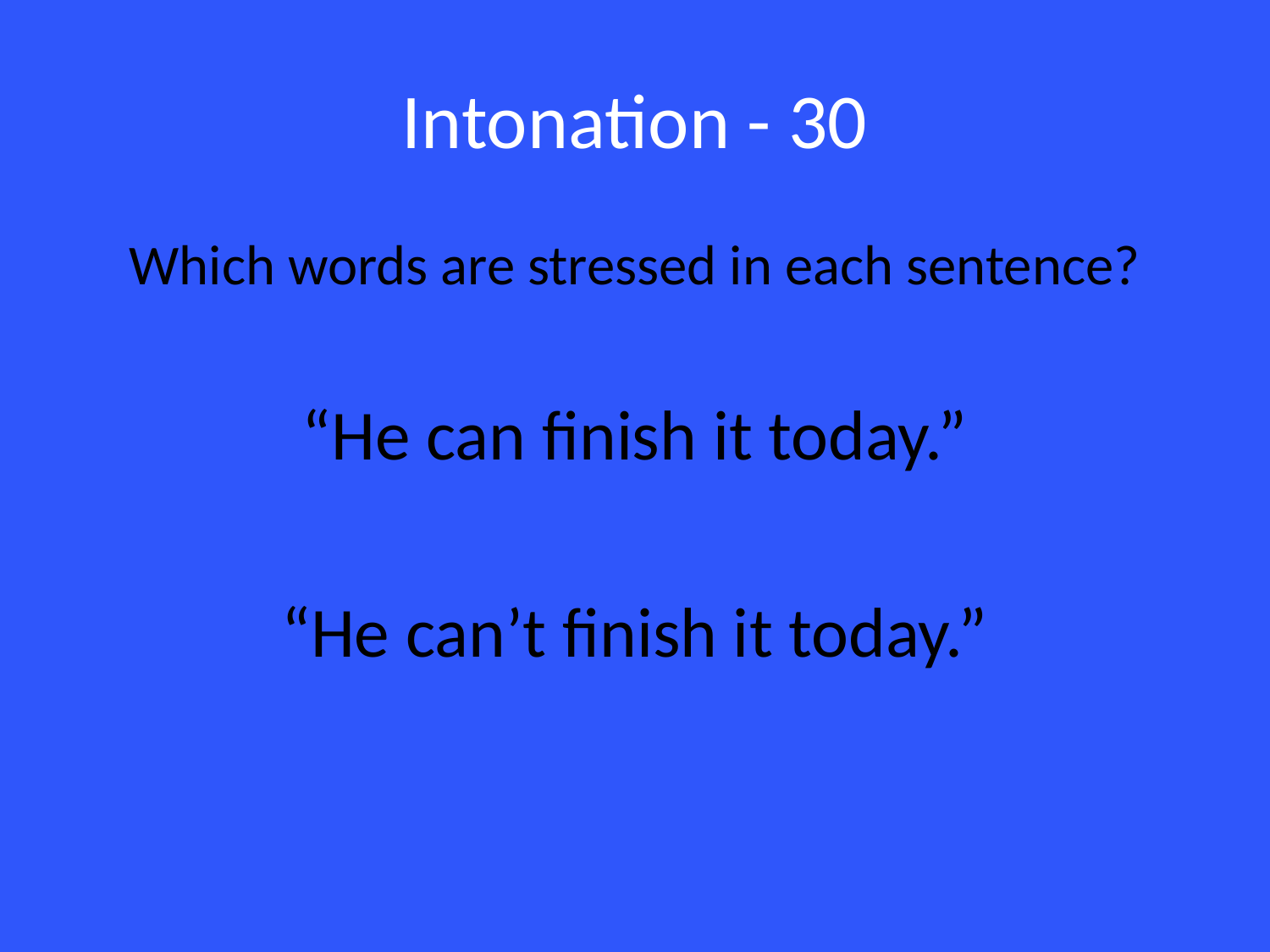

# Intonation - 30
Which words are stressed in each sentence?

“He can finish it today.”

“He can’t finish it today.”